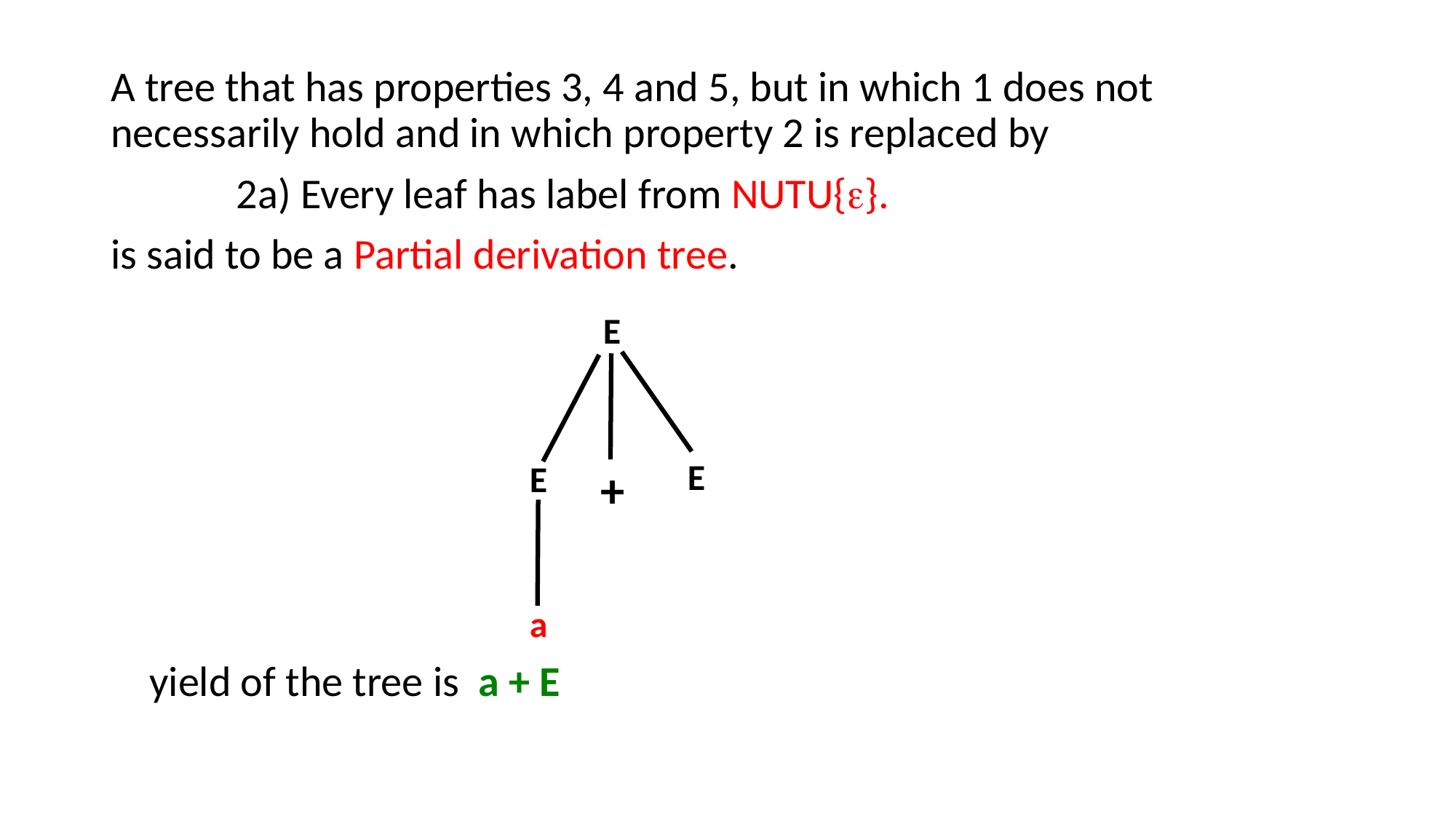

A tree that has properties 3, 4 and 5, but in which 1 does not necessarily hold and in which property 2 is replaced by
             2a) Every leaf has label from NUTU{ε}.
is said to be a Partial derivation tree.

    yield of the tree is  a + E
E
E
E
+
a